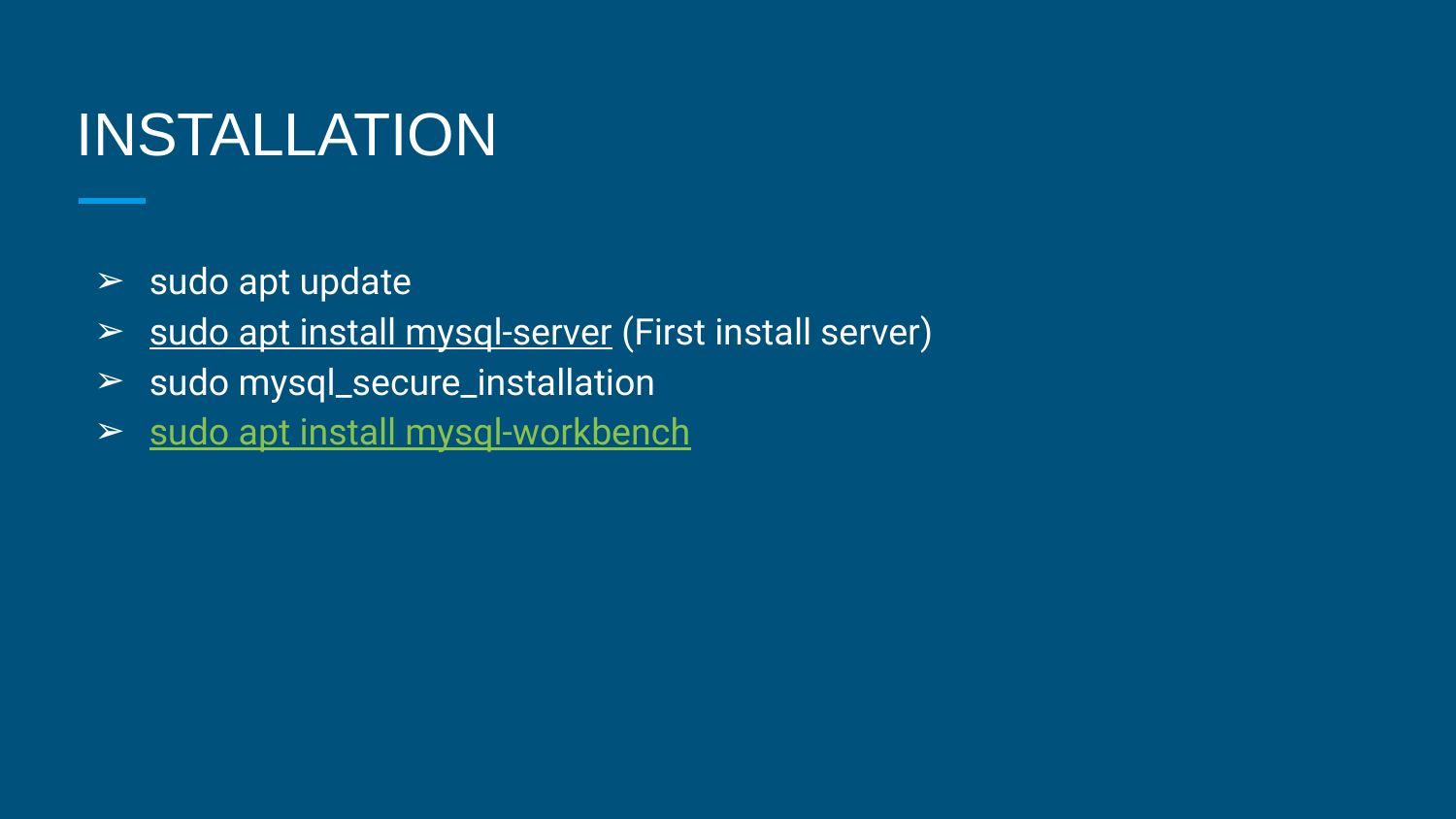

# INSTALLATION
sudo apt update
sudo apt install mysql-server (First install server)
sudo mysql_secure_installation
sudo apt install mysql-workbench